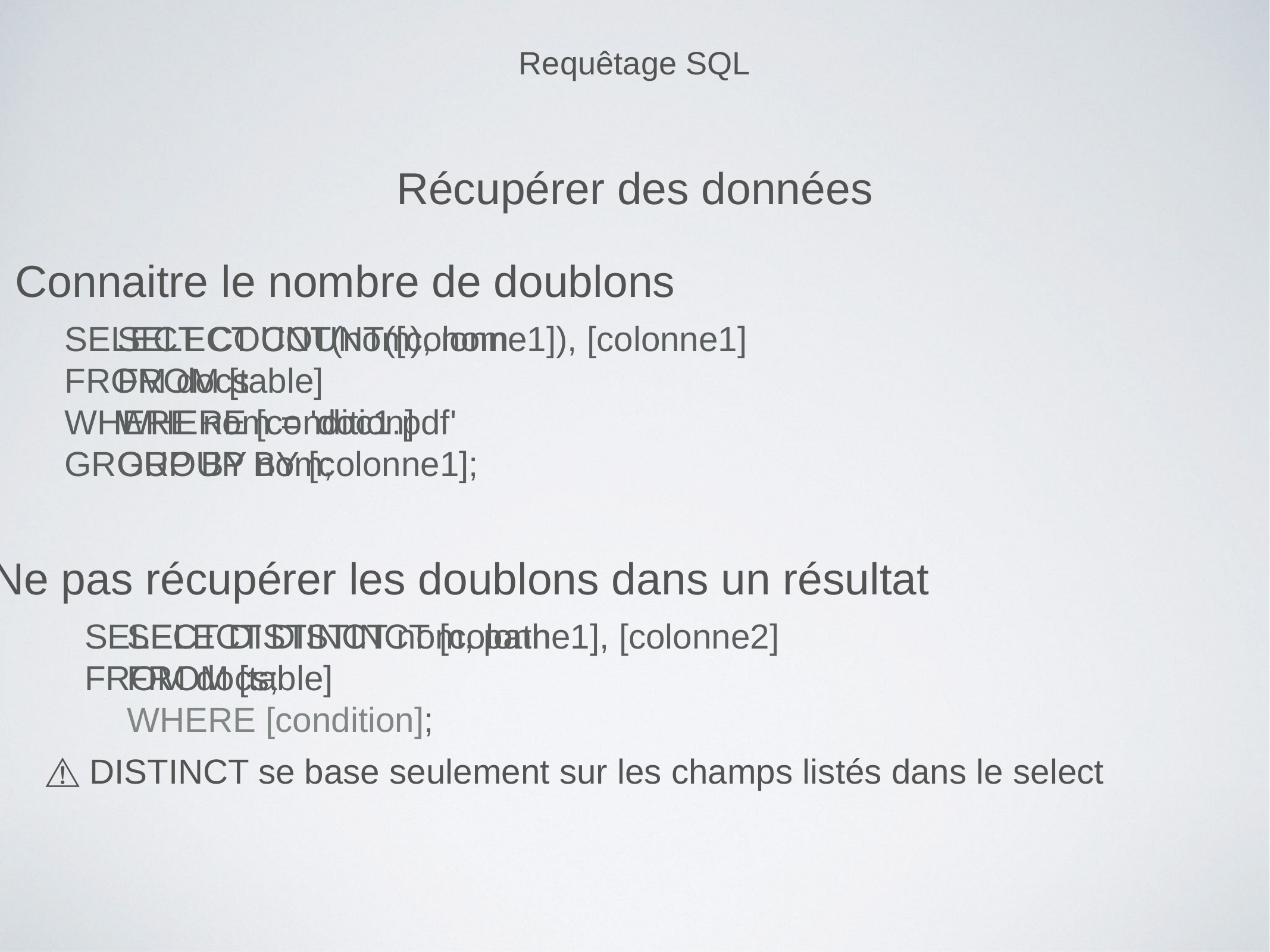

Requêtage SQL
Récupérer des données
Connaitre le nombre de doublons
SELECT COUNT([colonne1]), [colonne1]
FROM [table]
WHERE [condition]
GROUP BY [colonne1];
SELECT COUNT(nom), nom
FROM docs
WHERE nom = 'doc1.pdf'
GROUP BY nom;
Ne pas récupérer les doublons dans un résultat
SELECT DISTINCT [colonne1], [colonne2]
FROM [table]
WHERE [condition];
SELECT DISTINCT nom, path
FROM docs;
⚠️ DISTINCT se base seulement sur les champs listés dans le select